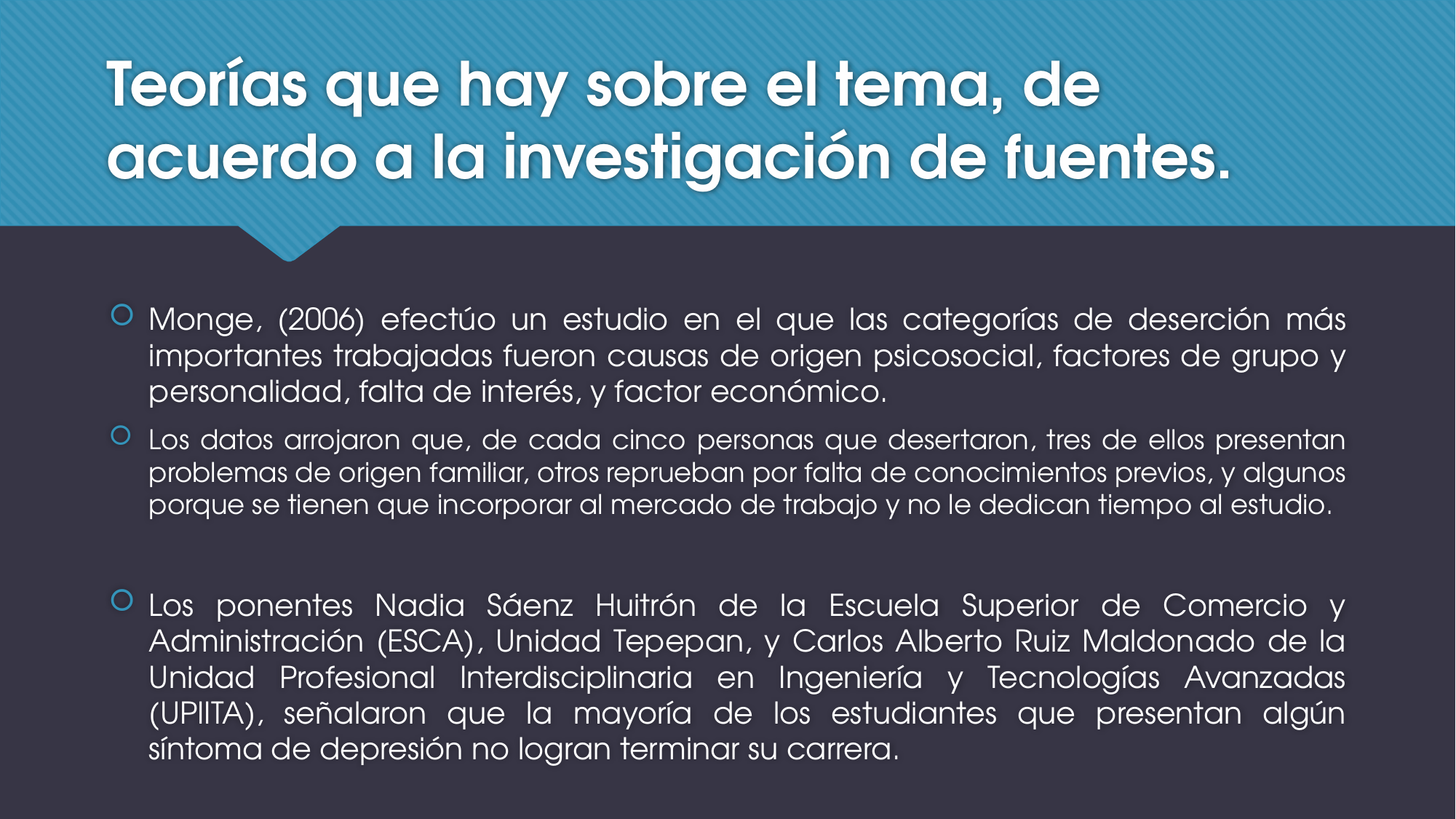

# Teorías que hay sobre el tema, de acuerdo a la investigación de fuentes.
Monge, (2006) efectúo un estudio en el que las categorías de deserción más importantes trabajadas fueron causas de origen psicosocial, factores de grupo y personalidad, falta de interés, y factor económico.
Los datos arrojaron que, de cada cinco personas que desertaron, tres de ellos presentan problemas de origen familiar, otros reprueban por falta de conocimientos previos, y algunos porque se tienen que incorporar al mercado de trabajo y no le dedican tiempo al estudio.

Los ponentes Nadia Sáenz Huitrón de la Escuela Superior de Comercio y Administración (ESCA), Unidad Tepepan, y Carlos Alberto Ruiz Maldonado de la Unidad Profesional Interdisciplinaria en Ingeniería y Tecnologías Avanzadas (UPIITA), señalaron que la mayoría de los estudiantes que presentan algún síntoma de depresión no logran terminar su carrera.